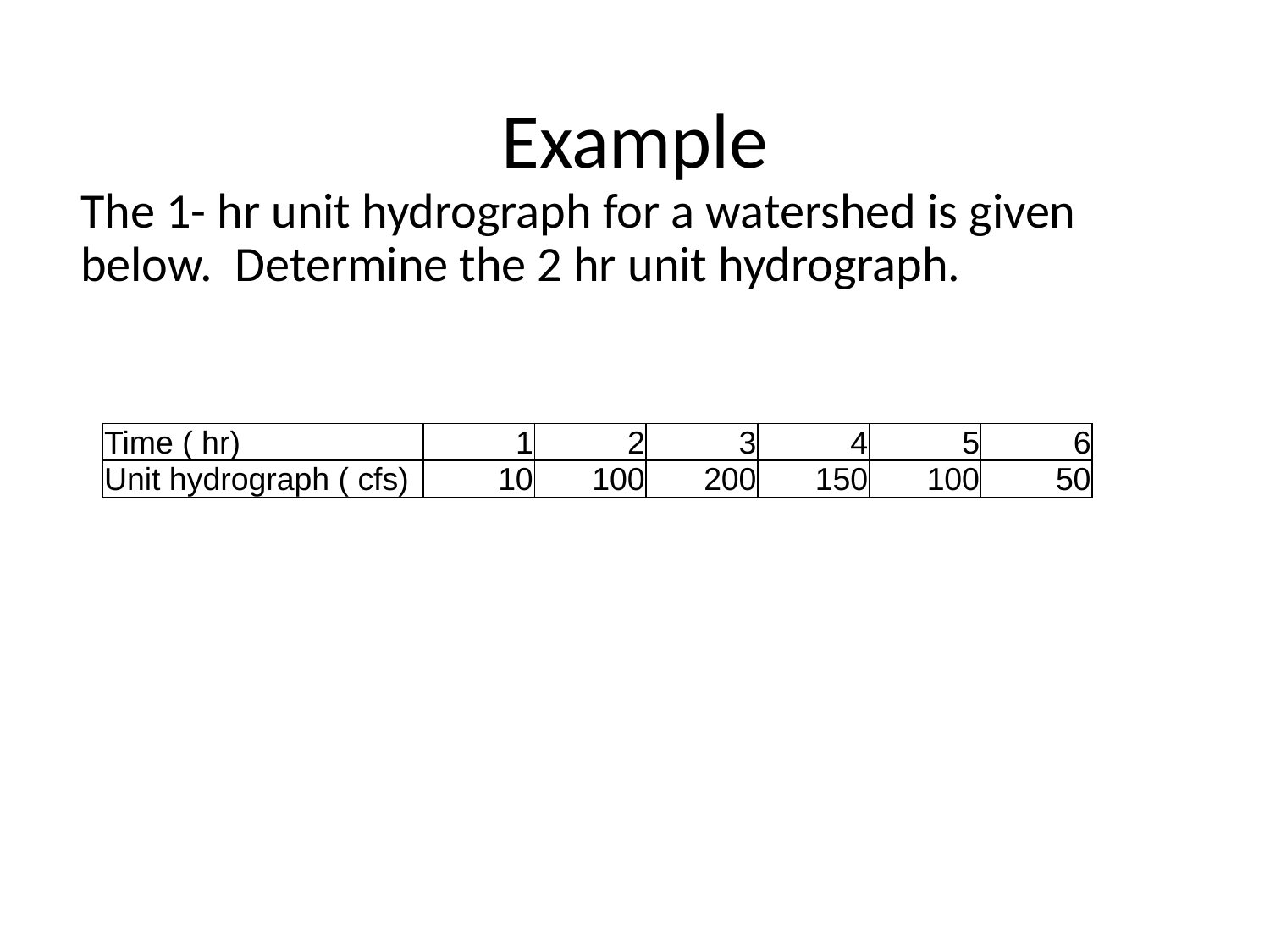

# Example
The 1- hr unit hydrograph for a watershed is given below.  Determine the 2 hr unit hydrograph.
| Time ( hr) | 1 | 2 | 3 | 4 | 5 | 6 |
| --- | --- | --- | --- | --- | --- | --- |
| Unit hydrograph ( cfs) | 10 | 100 | 200 | 150 | 100 | 50 |